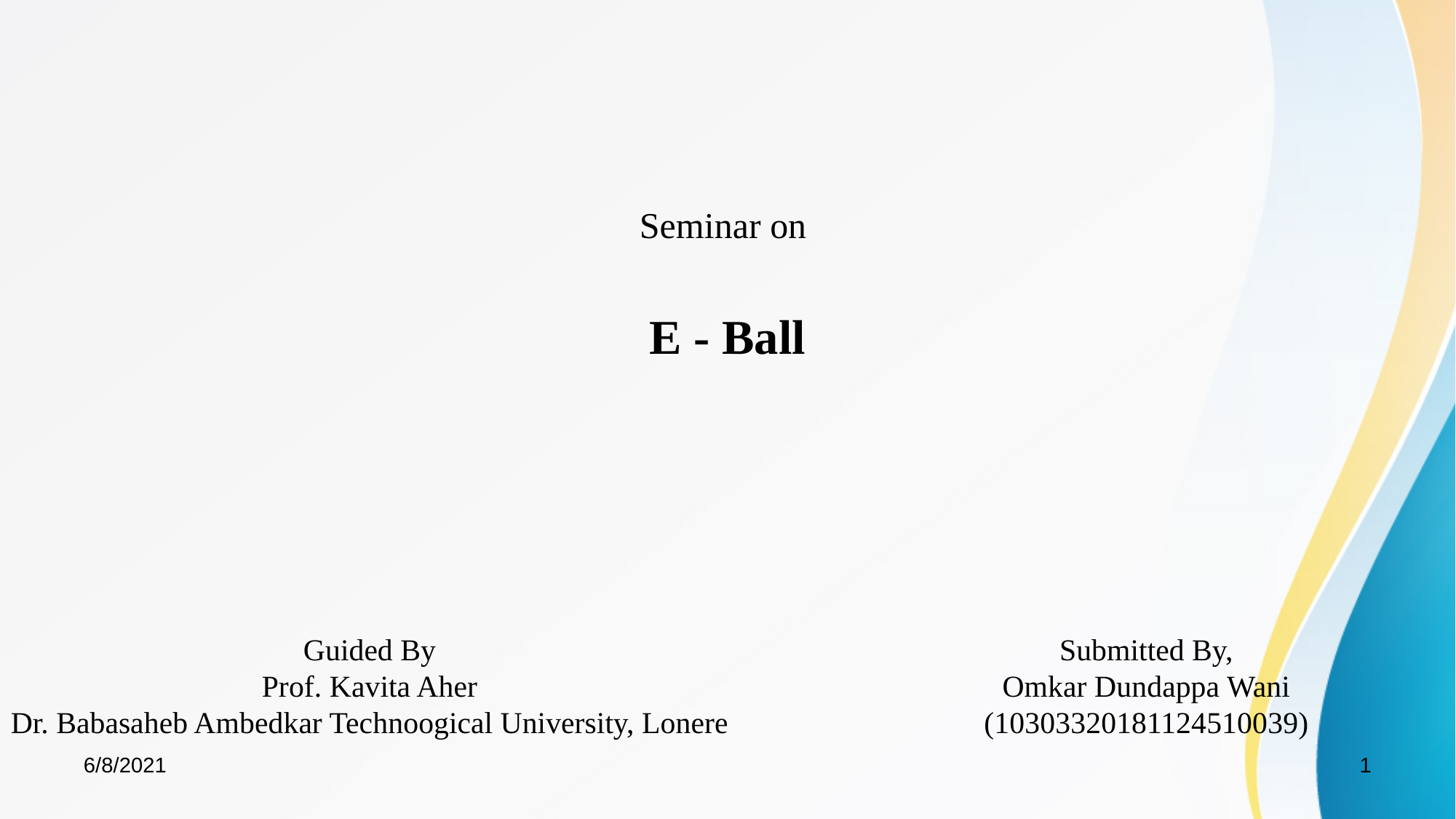

Seminar on

E - Ball

Guided By
Prof. Kavita Aher
Dr. Babasaheb Ambedkar Technoogical University, Lonere

Submitted By,
Omkar Dundappa Wani
(10303320181124510039)

6/8/2021
1